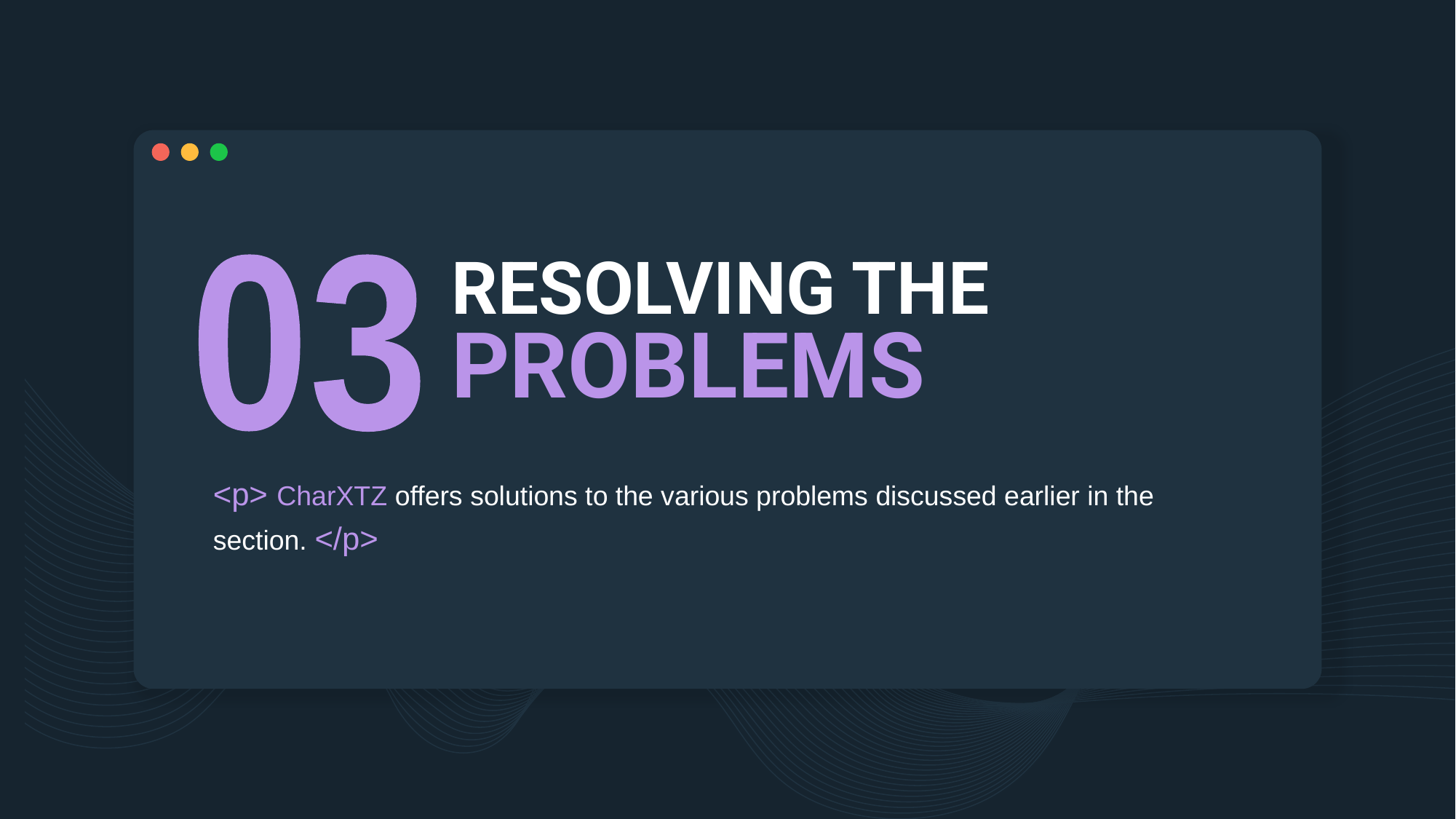

# RESOLVING THE PROBLEMS
03
<p> CharXTZ offers solutions to the various problems discussed earlier in the section. </p>